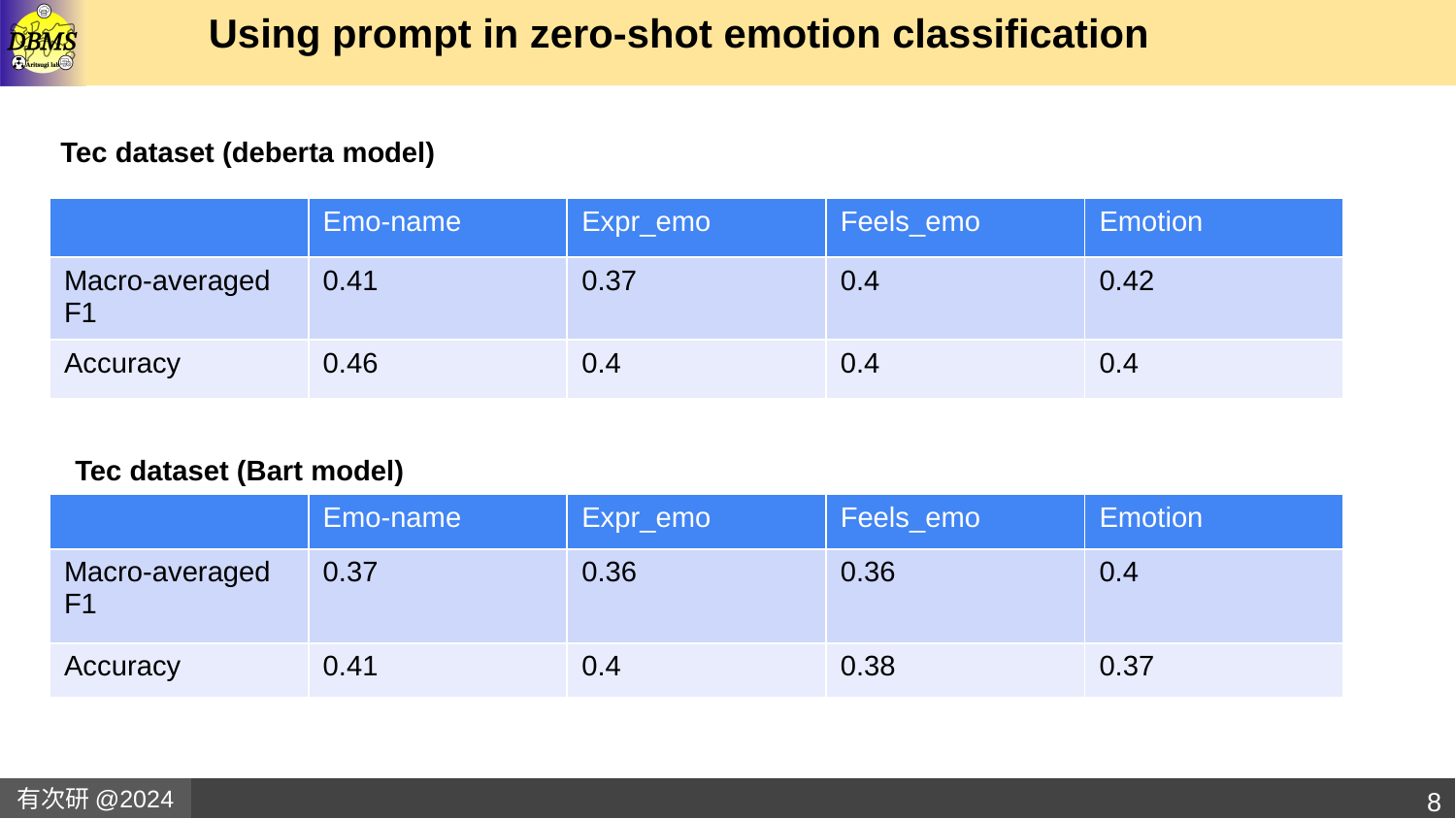

Using prompt in zero-shot emotion classification
Tec dataset (deberta model)
|  | Emo-name | Expr\_emo | Feels\_emo | Emotion |
| --- | --- | --- | --- | --- |
| Macro-averaged F1 | 0.41 | 0.37 | 0.4 | 0.42 |
| Accuracy | 0.46 | 0.4 | 0.4 | 0.4 |
Tec dataset (Bart model)
|  | Emo-name | Expr\_emo | Feels\_emo | Emotion |
| --- | --- | --- | --- | --- |
| Macro-averaged F1 | 0.37 | 0.36 | 0.36 | 0.4 |
| Accuracy | 0.41 | 0.4 | 0.38 | 0.37 |
8